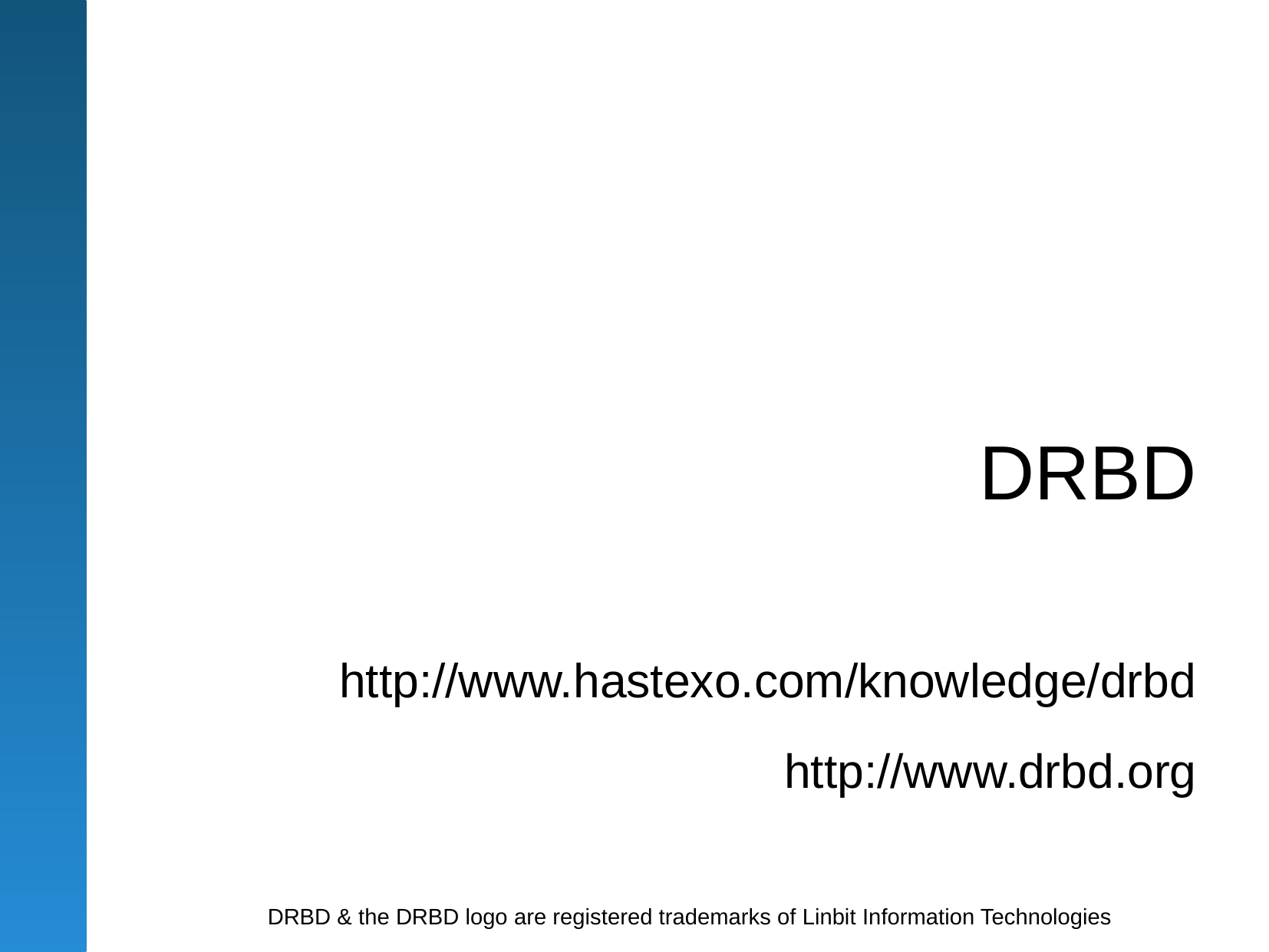

# DRBD
http://www.hastexo.com/knowledge/drbd
http://www.drbd.org
DRBD & the DRBD logo are registered trademarks of Linbit Information Technologies